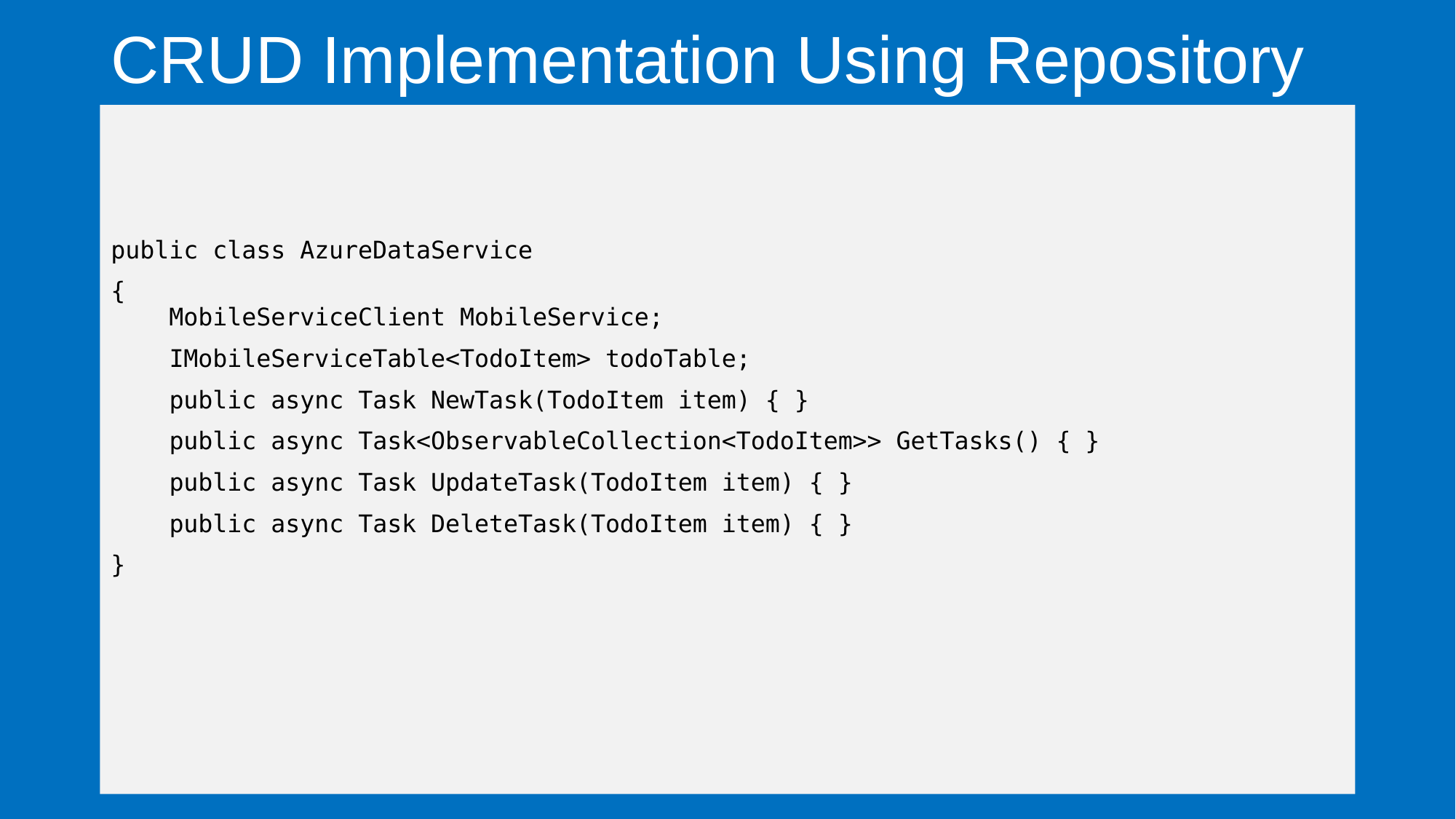

# CRUD Implementation Using Repository
public class AzureDataService
{
    MobileServiceClient MobileService;
    IMobileServiceTable<TodoItem> todoTable;
    public async Task NewTask(TodoItem item) { }
    public async Task<ObservableCollection<TodoItem>> GetTasks() { }
    public async Task UpdateTask(TodoItem item) { }
    public async Task DeleteTask(TodoItem item) { }
}